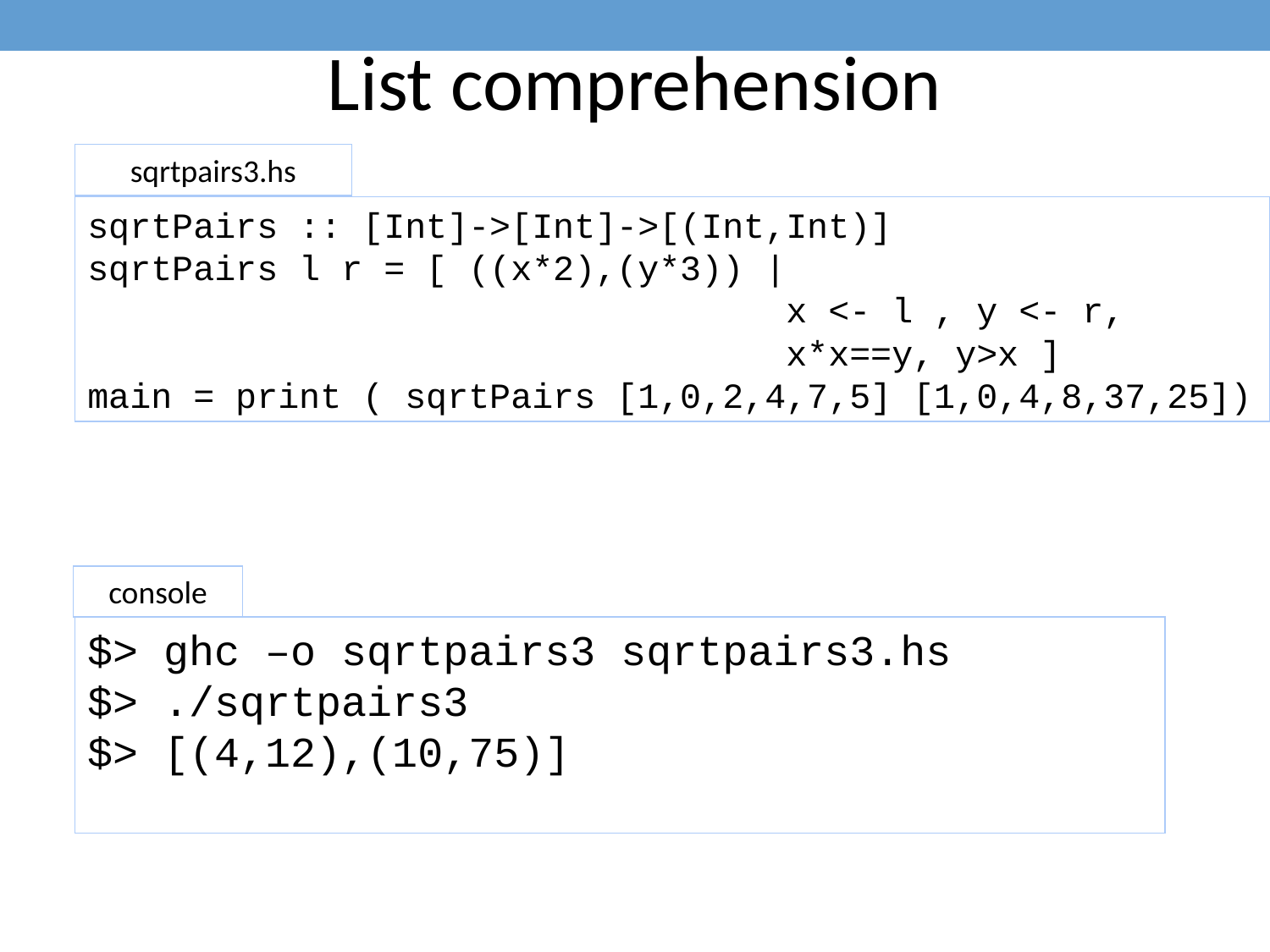

List comprehension
sqrtpairs3.hs
sqrtPairs :: [Int]->[Int]->[(Int,Int)]
sqrtPairs l r = [ ((x*2),(y*3)) |
											x <- l , y <- r,
											x*x==y, y>x ]
main = print ( sqrtPairs [1,0,2,4,7,5] [1,0,4,8,37,25])
console
$> ghc –o sqrtpairs3 sqrtpairs3.hs
$> ./sqrtpairs3
$> [(4,12),(10,75)]